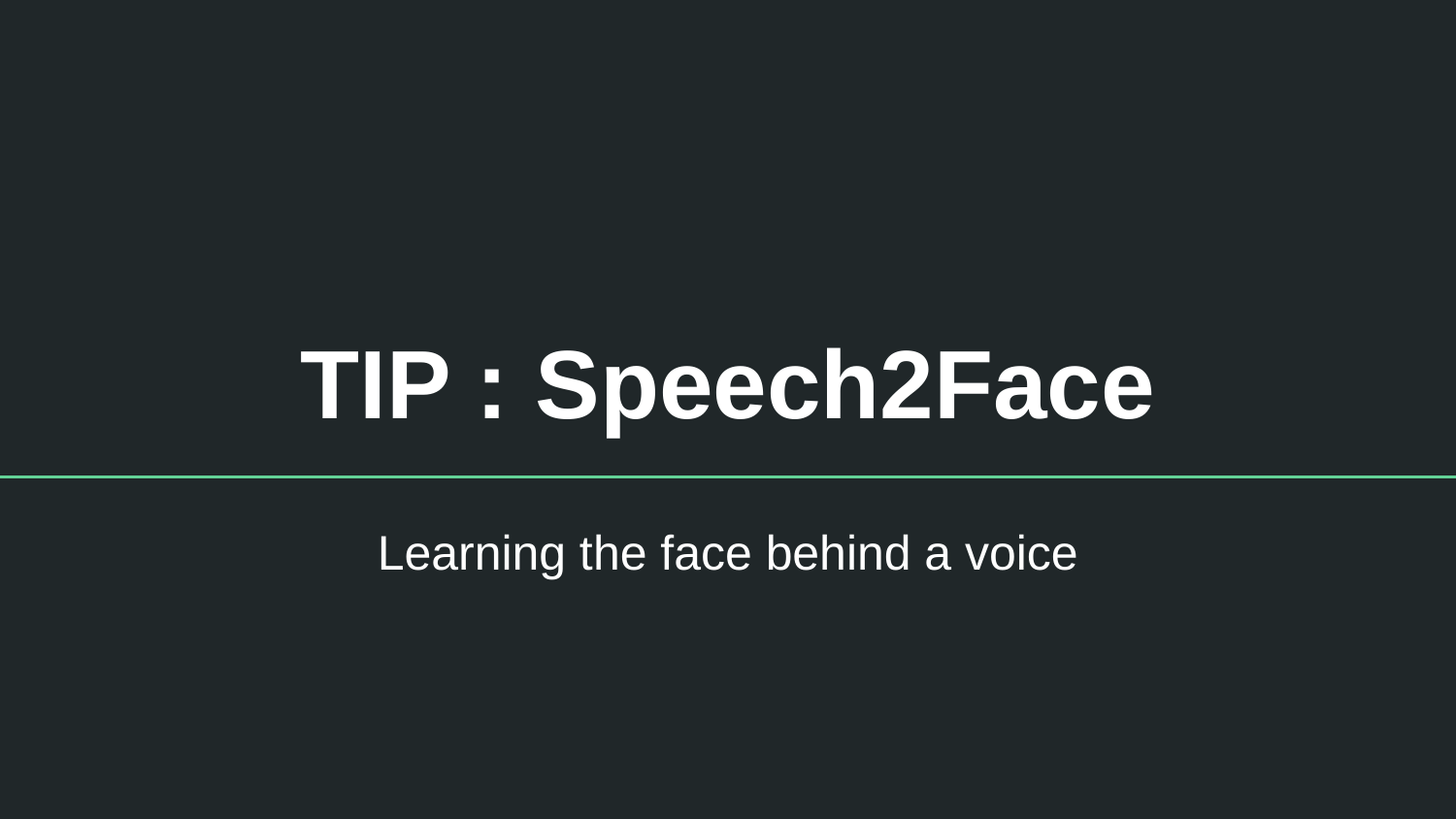

# TIP : Speech2Face
Learning the face behind a voice